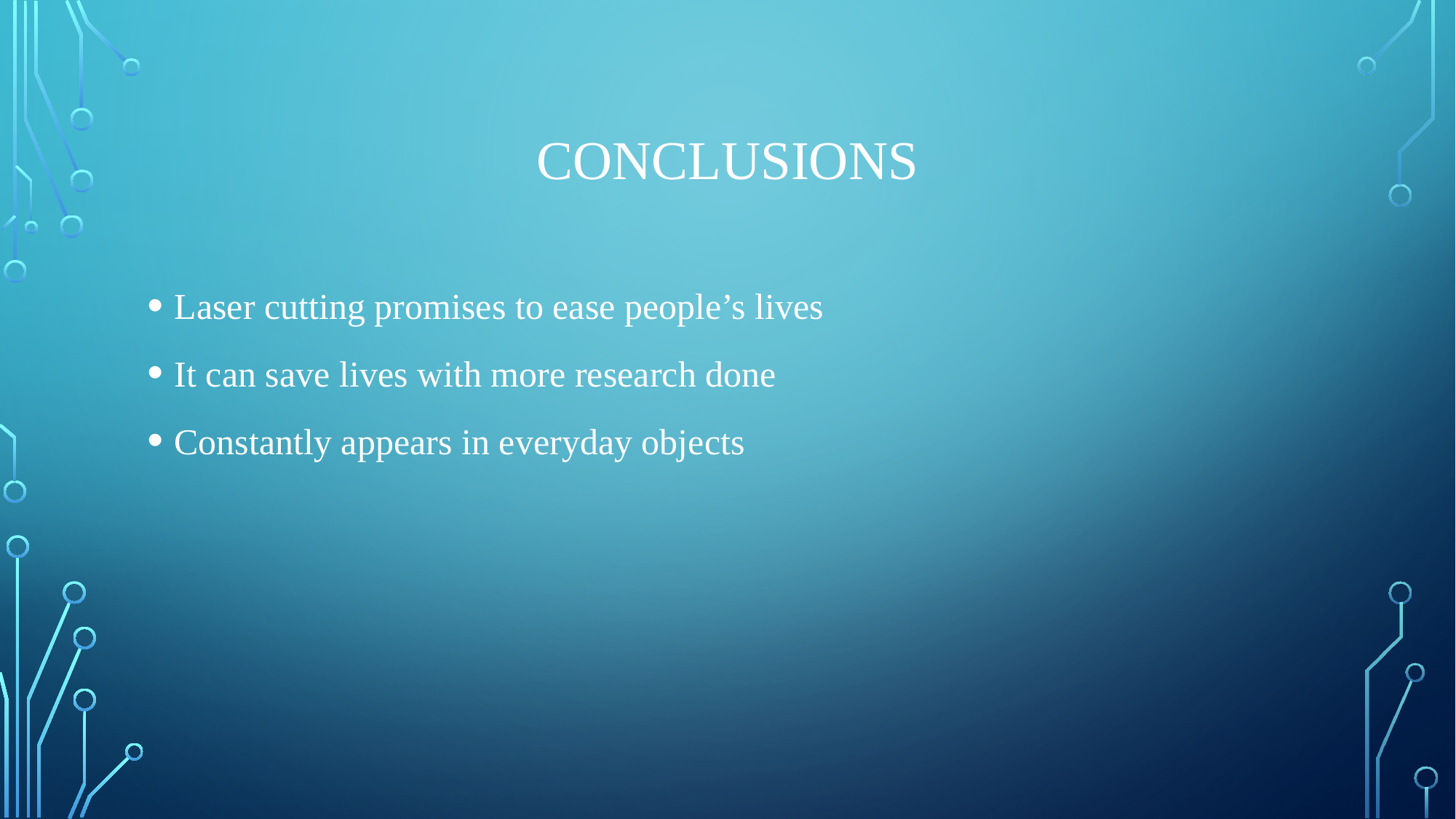

# Conclusions
Laser cutting promises to ease people’s lives
It can save lives with more research done
Constantly appears in everyday objects